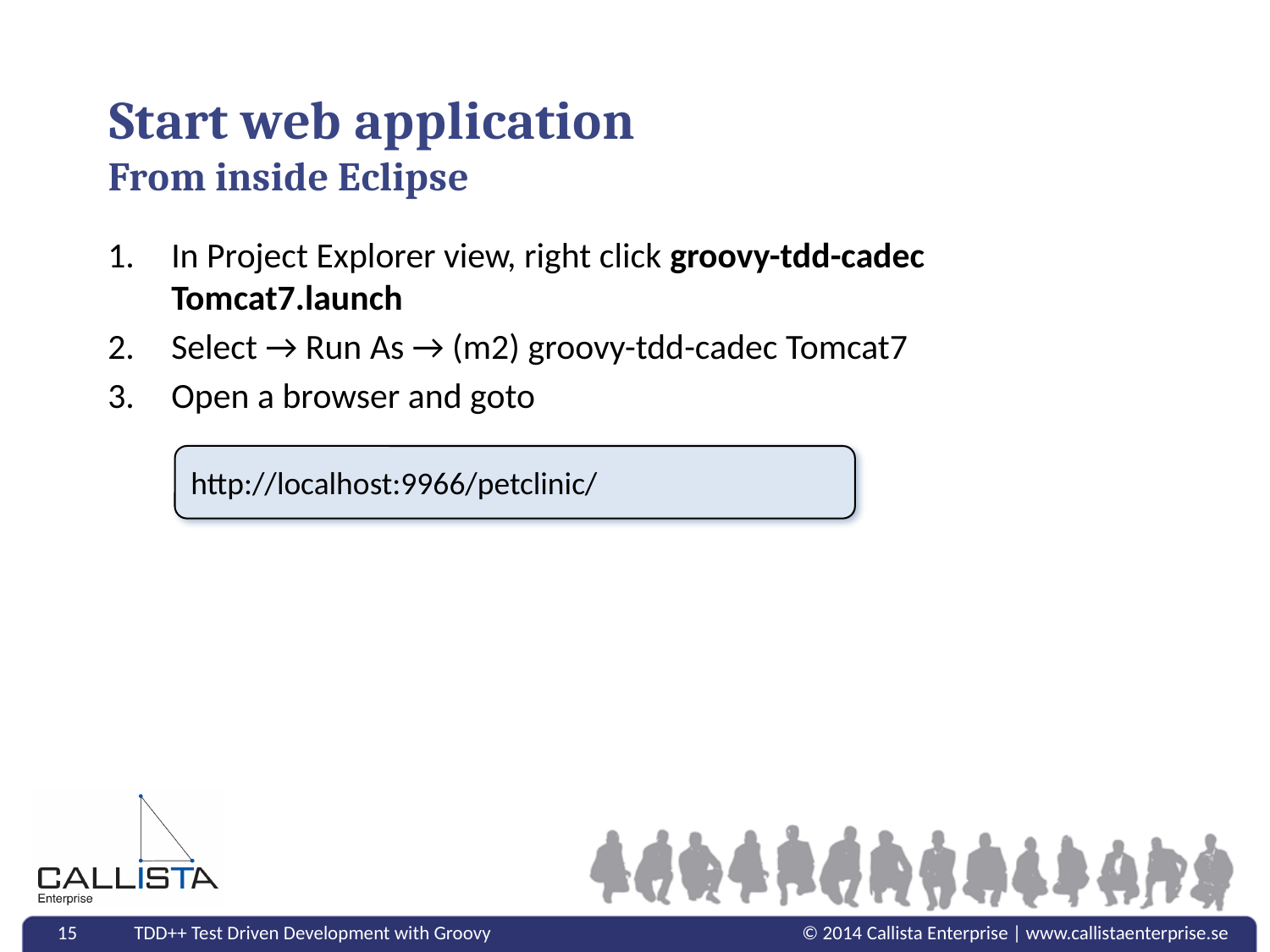

# Start web application From inside Eclipse
In Project Explorer view, right click groovy-tdd-cadec Tomcat7.launch
Select → Run As → (m2) groovy-tdd-cadec Tomcat7
Open a browser and goto

http://localhost:9966/petclinic/